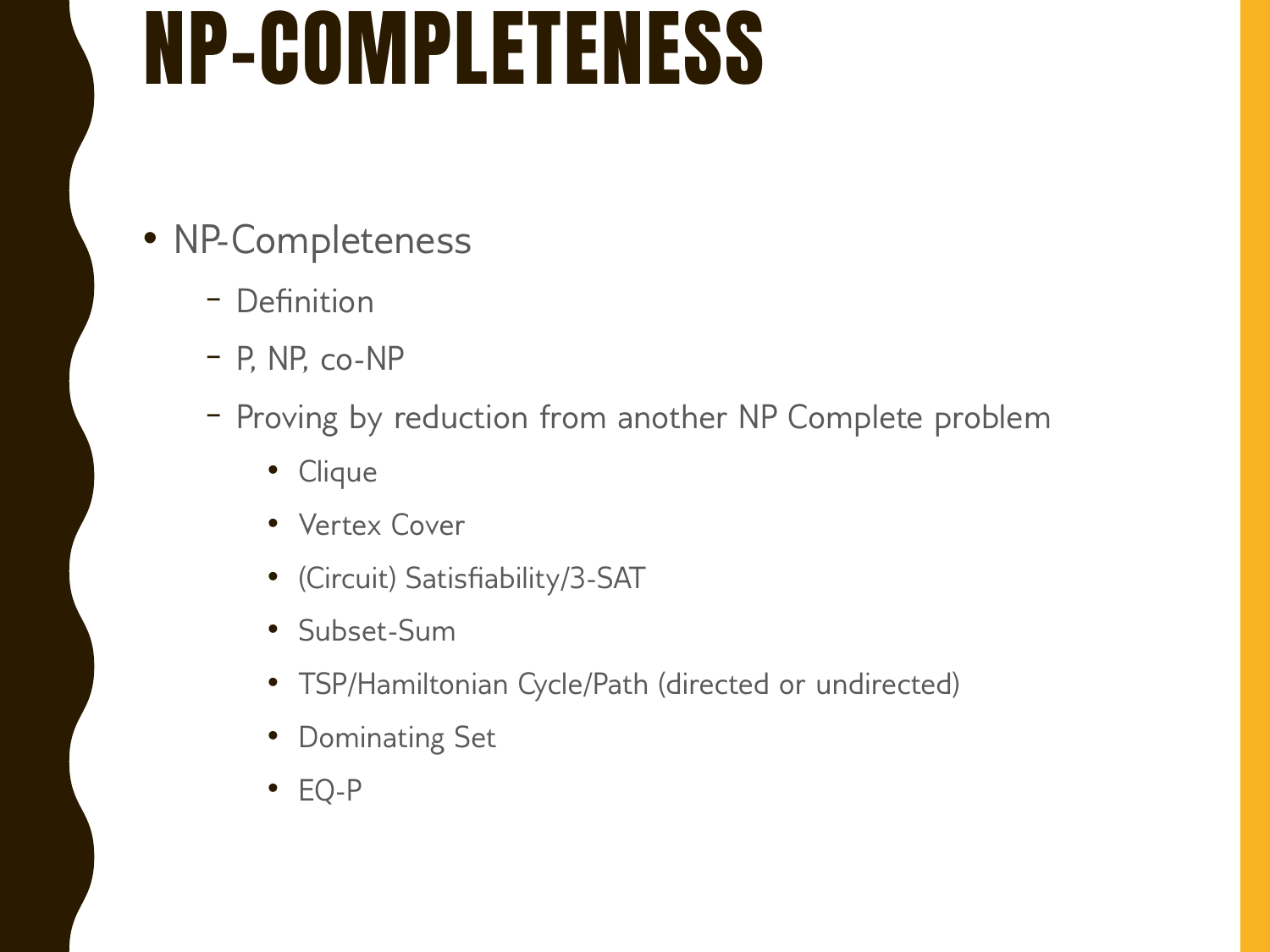

# NP-Completeness
NP-Completeness
Definition
P, NP, co-NP
Proving by reduction from another NP Complete problem
Clique
Vertex Cover
(Circuit) Satisfiability/3-SAT
Subset-Sum
TSP/Hamiltonian Cycle/Path (directed or undirected)
Dominating Set
EQ-P